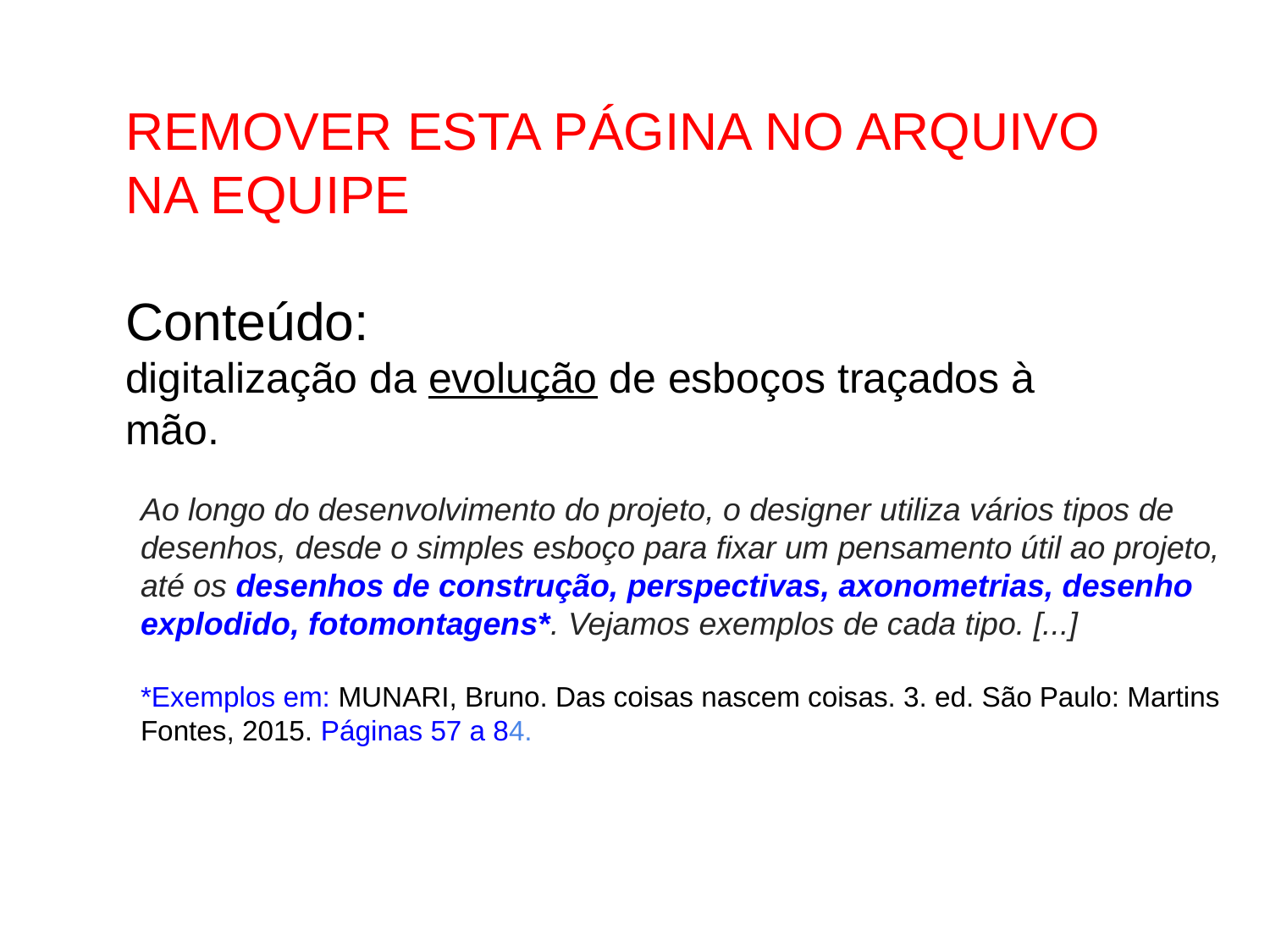

REMOVER ESTA PÁGINA NO ARQUIVO NA EQUIPE

Conteúdo:
digitalização da evolução de esboços traçados à mão.
Ao longo do desenvolvimento do projeto, o designer utiliza vários tipos de desenhos, desde o simples esboço para fixar um pensamento útil ao projeto, até os desenhos de construção, perspectivas, axonometrias, desenho explodido, fotomontagens*. Vejamos exemplos de cada tipo. [...]

*Exemplos em: MUNARI, Bruno. Das coisas nascem coisas. 3. ed. São Paulo: Martins Fontes, 2015. Páginas 57 a 84.